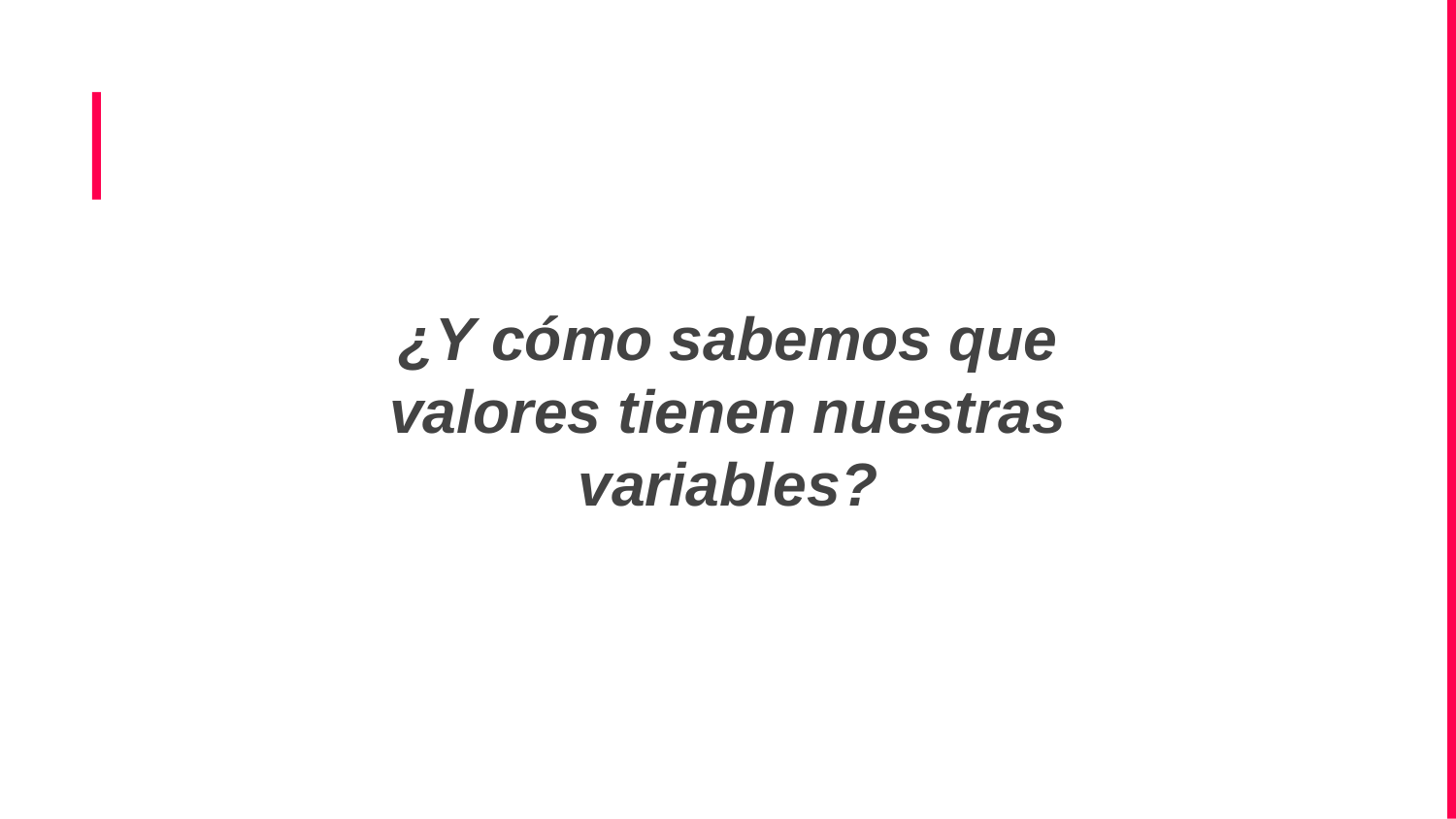

¿Y cómo sabemos que valores tienen nuestras variables?